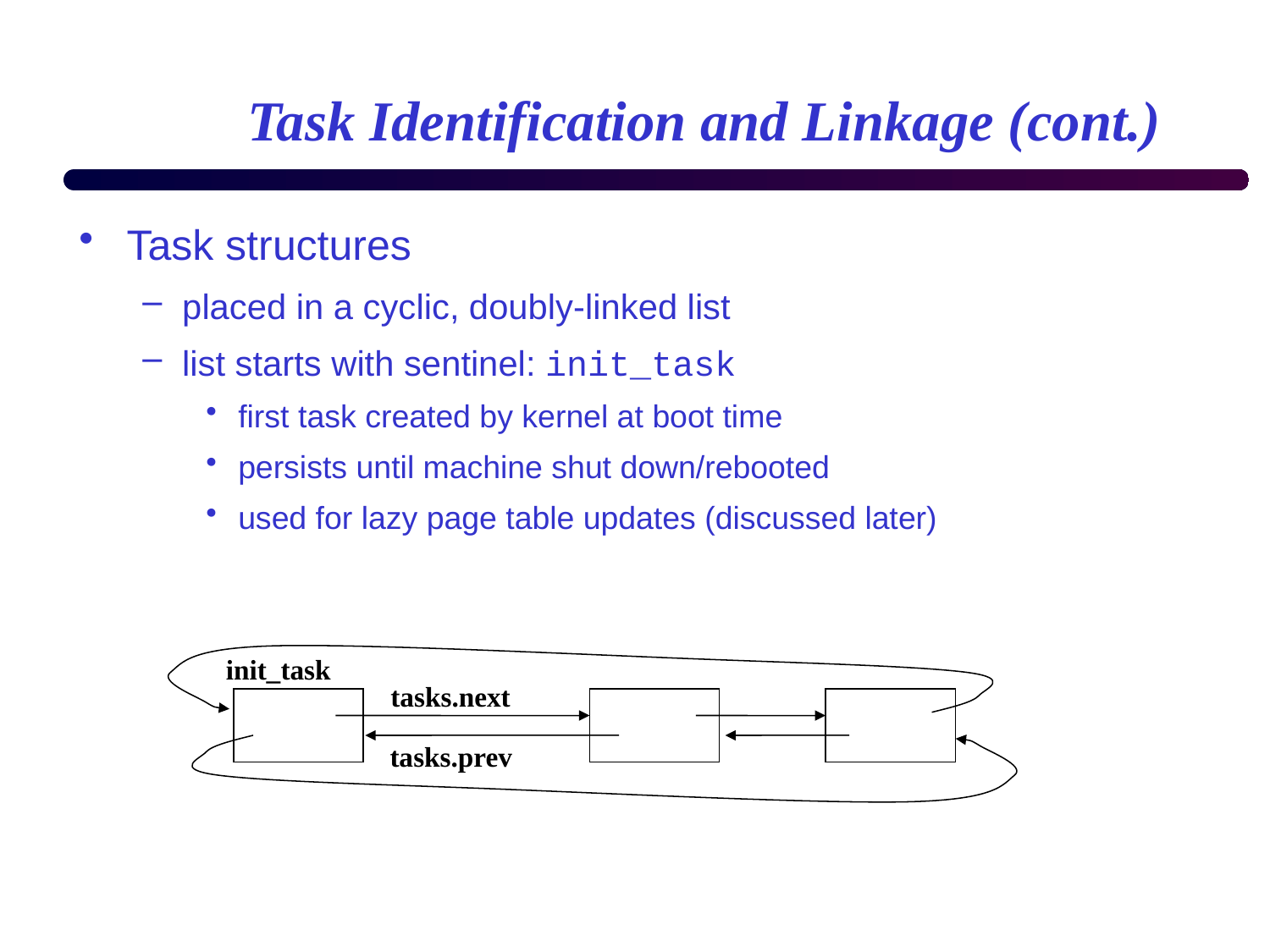

# Task Identification and Linkage (cont.)
Task structures
placed in a cyclic, doubly-linked list
list starts with sentinel: init_task
first task created by kernel at boot time
persists until machine shut down/rebooted
used for lazy page table updates (discussed later)

init_task
tasks.next

tasks.prev